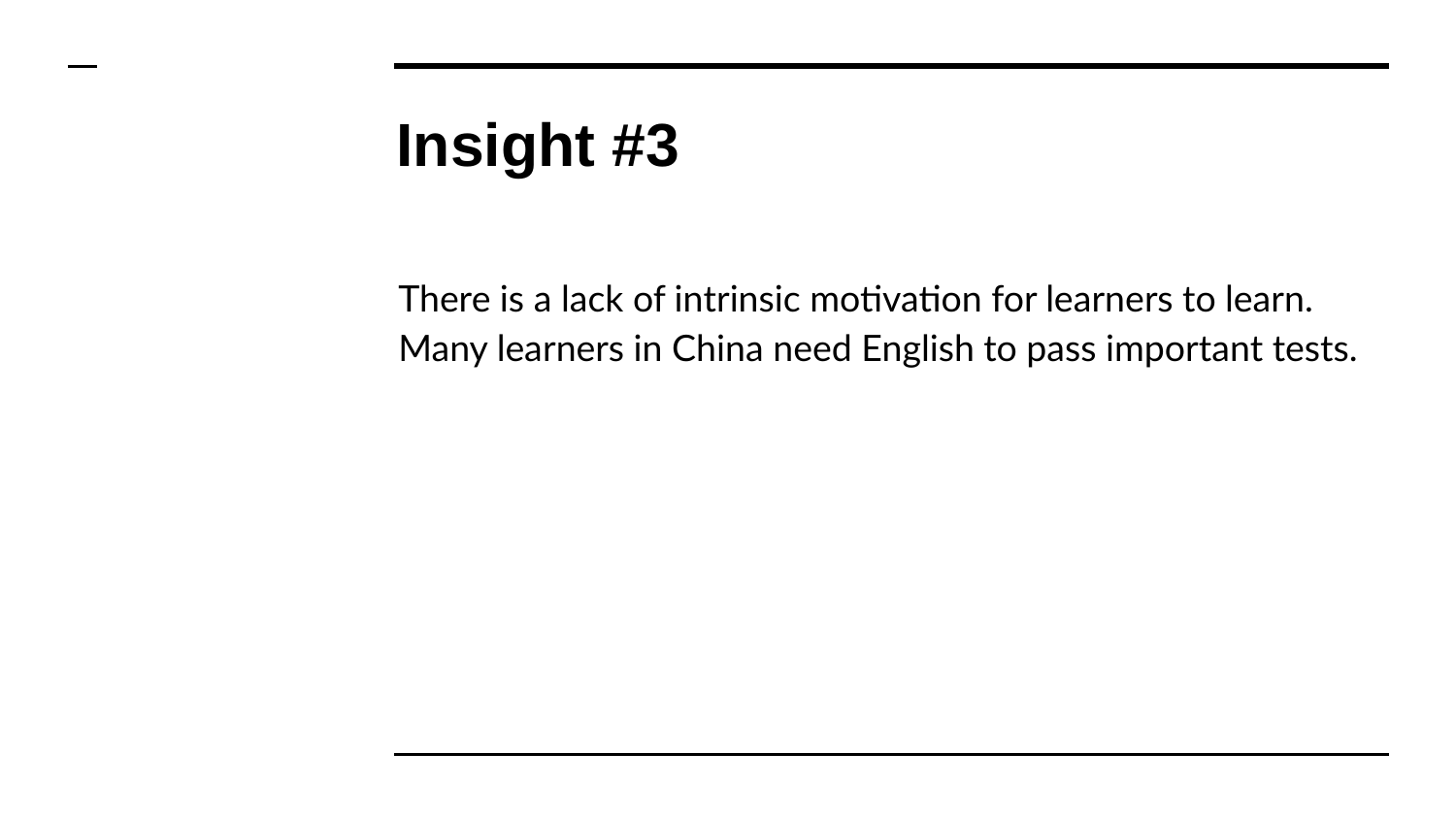

# Insight #3
There is a lack of intrinsic motivation for learners to learn. Many learners in China need English to pass important tests.